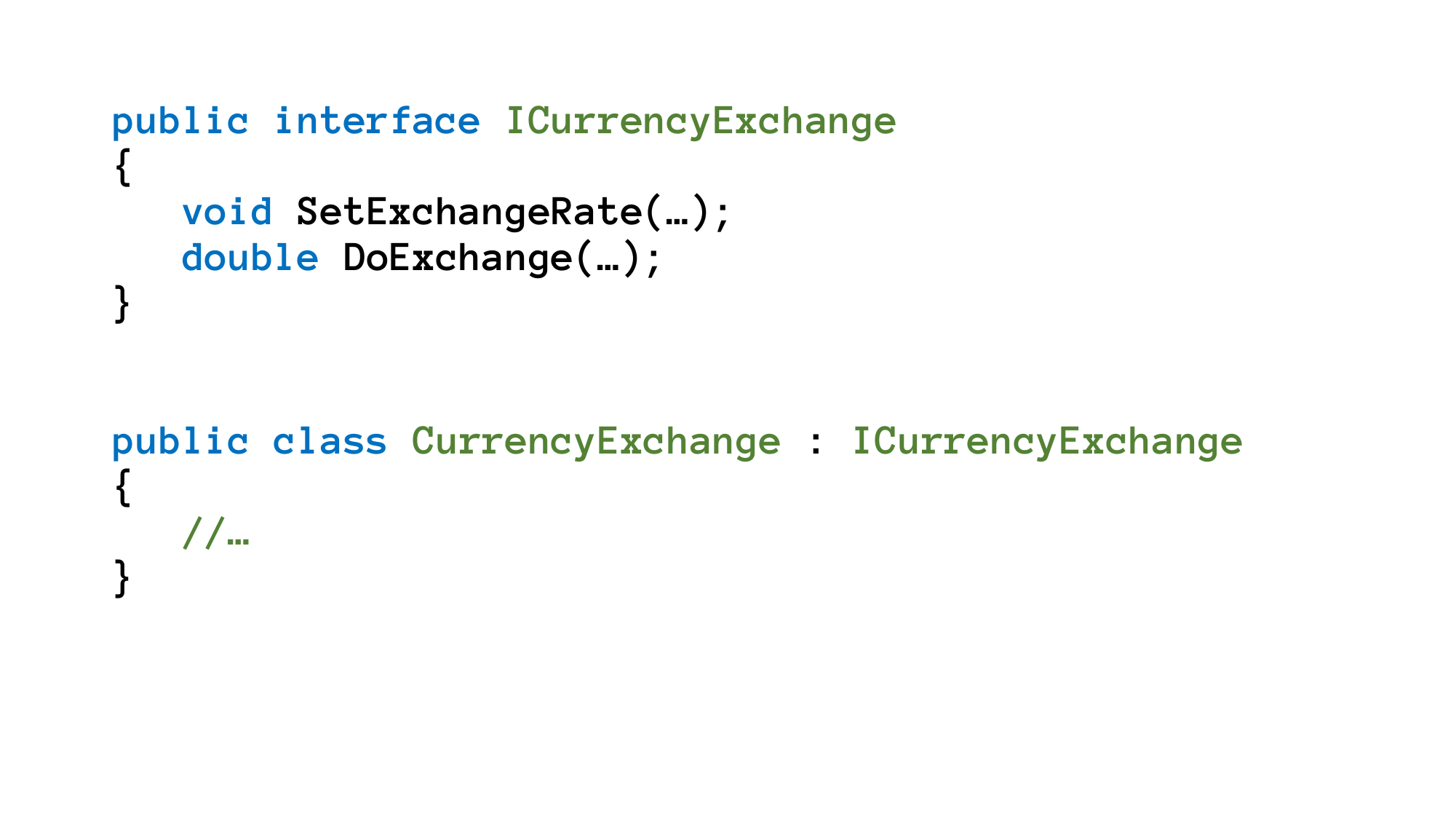

public interface ICurrencyExchange
{
   void SetExchangeRate(…);
   double DoExchange(…);
}

public class CurrencyExchange : ICurrencyExchange
{
   //…
}